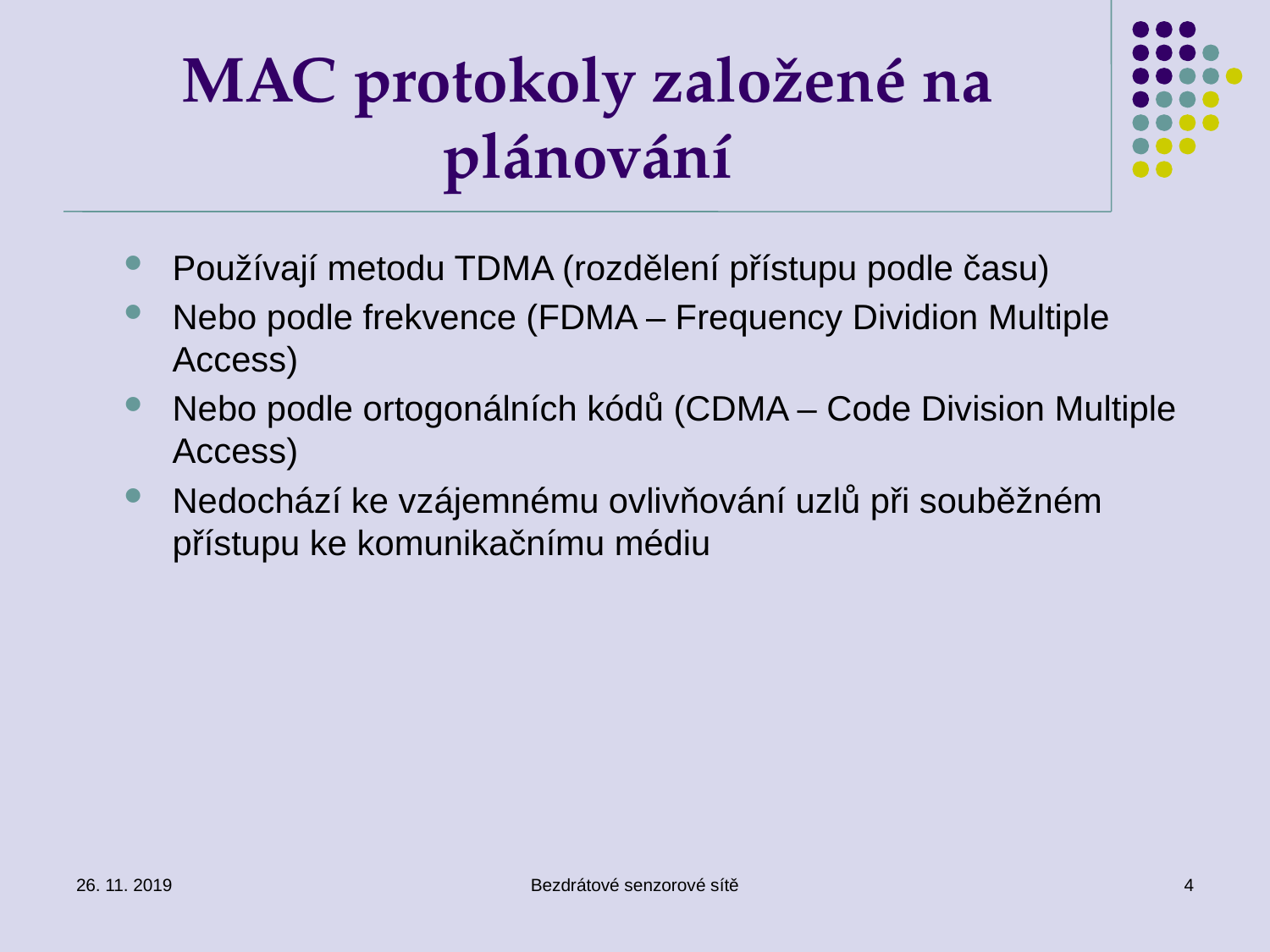

# MAC protokoly založené na plánování
Používají metodu TDMA (rozdělení přístupu podle času)
Nebo podle frekvence (FDMA – Frequency Dividion Multiple Access)
Nebo podle ortogonálních kódů (CDMA – Code Division Multiple Access)
Nedochází ke vzájemnému ovlivňování uzlů při souběžném přístupu ke komunikačnímu médiu

26. 11. 2019
Bezdrátové senzorové sítě
4